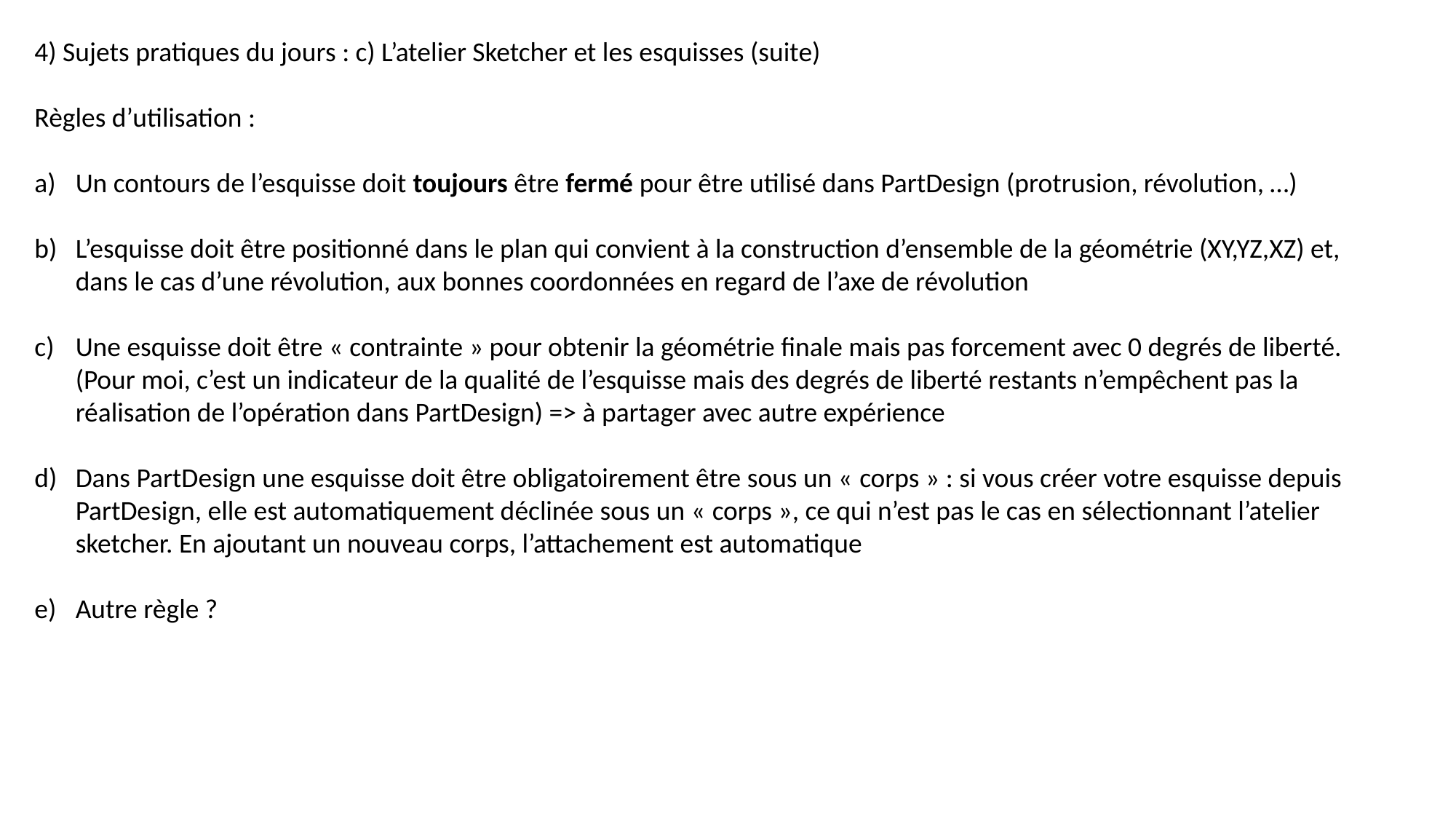

4) Sujets pratiques du jours : c) L’atelier Sketcher et les esquisses (suite)

Règles d’utilisation :

Un contours de l’esquisse doit toujours être fermé pour être utilisé dans PartDesign (protrusion, révolution, …)

L’esquisse doit être positionné dans le plan qui convient à la construction d’ensemble de la géométrie (XY,YZ,XZ) et, dans le cas d’une révolution, aux bonnes coordonnées en regard de l’axe de révolution

Une esquisse doit être « contrainte » pour obtenir la géométrie finale mais pas forcement avec 0 degrés de liberté. (Pour moi, c’est un indicateur de la qualité de l’esquisse mais des degrés de liberté restants n’empêchent pas la réalisation de l’opération dans PartDesign) => à partager avec autre expérience

Dans PartDesign une esquisse doit être obligatoirement être sous un « corps » : si vous créer votre esquisse depuis PartDesign, elle est automatiquement déclinée sous un « corps », ce qui n’est pas le cas en sélectionnant l’atelier sketcher. En ajoutant un nouveau corps, l’attachement est automatique

Autre règle ?